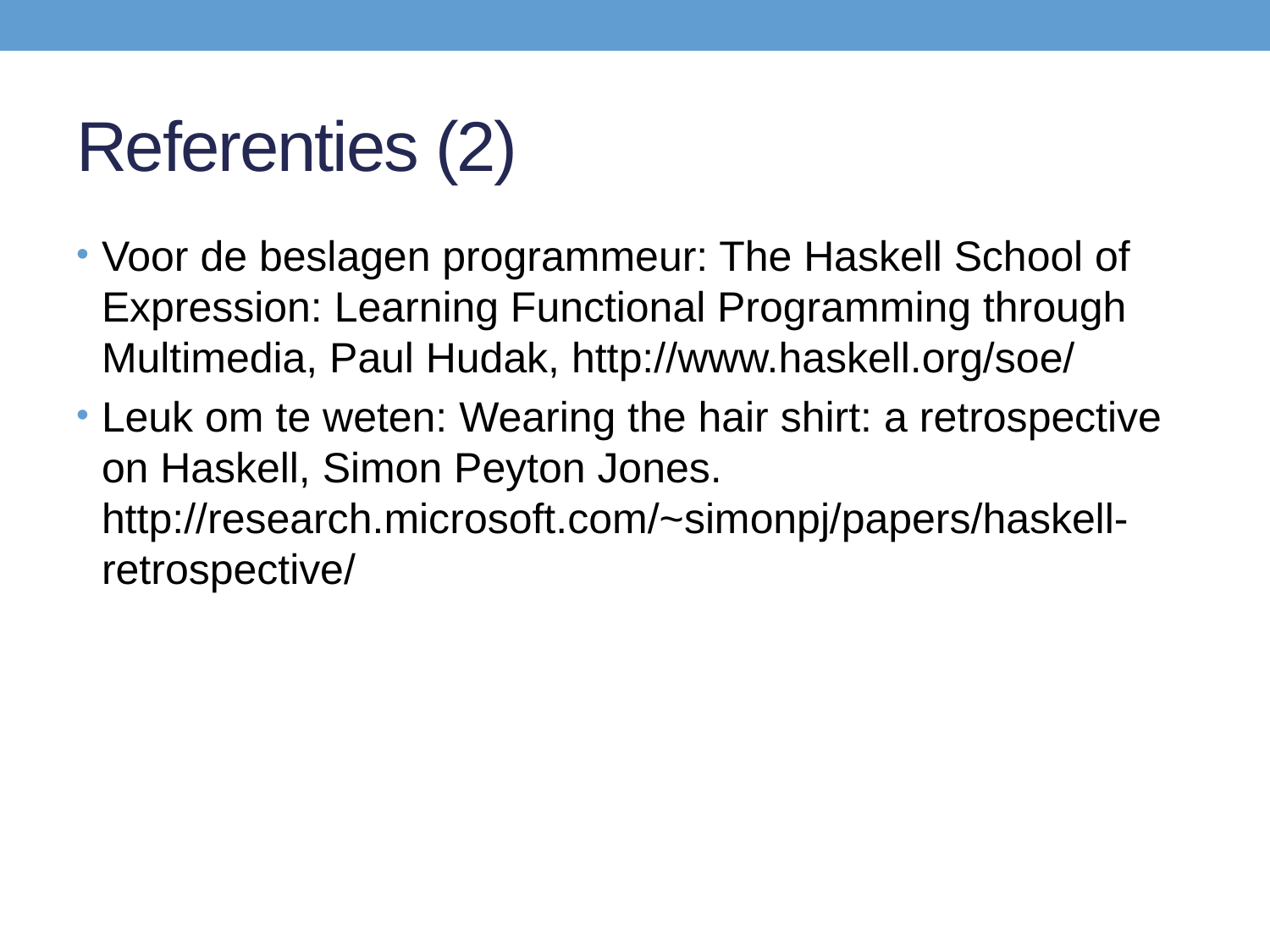

# Referenties (2)
Voor de beslagen programmeur: The Haskell School of Expression: Learning Functional Programming through Multimedia, Paul Hudak, http://www.haskell.org/soe/
Leuk om te weten: Wearing the hair shirt: a retrospective on Haskell, Simon Peyton Jones. http://research.microsoft.com/~simonpj/papers/haskell-retrospective/